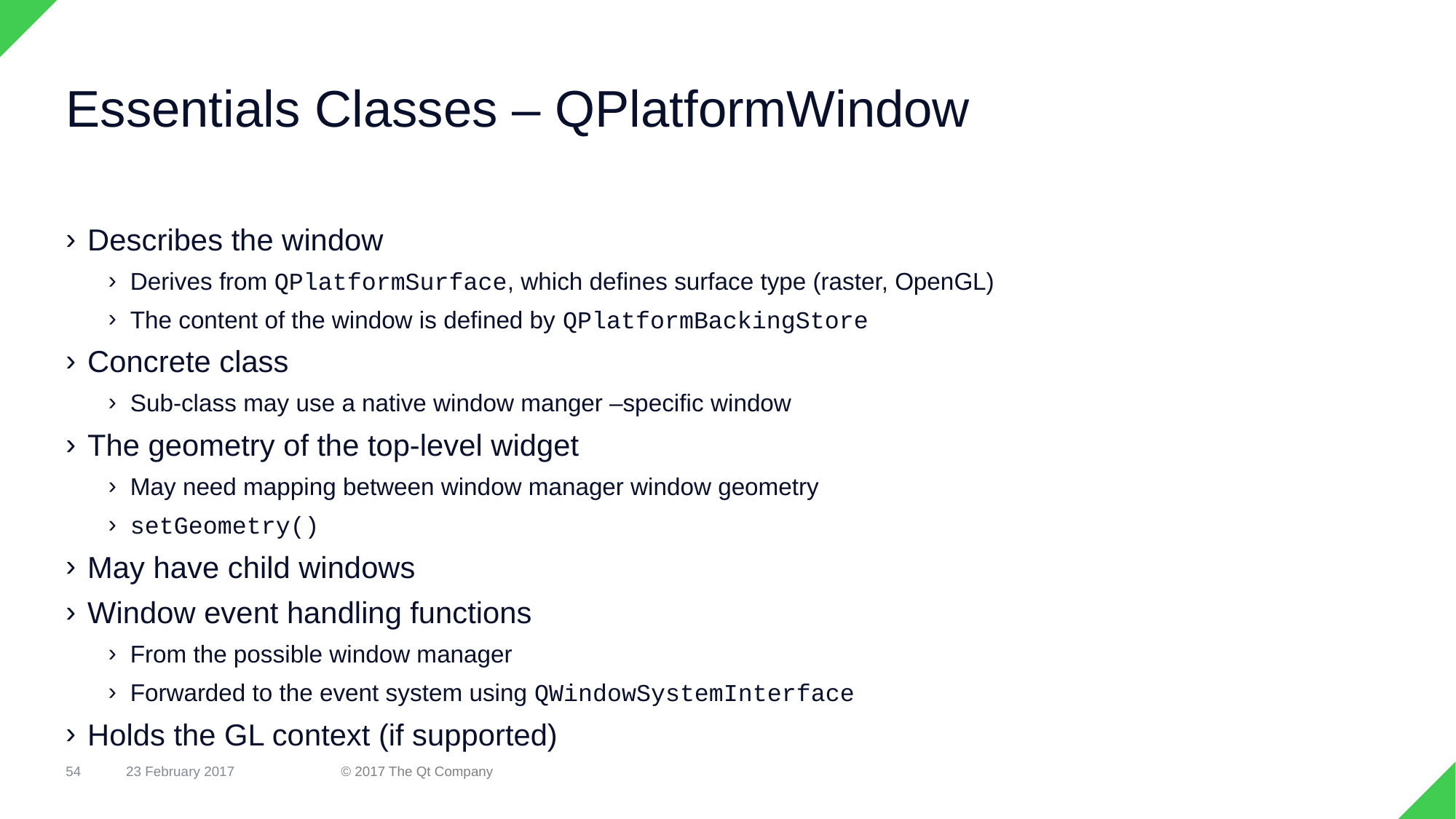

# Essentials Classes – QPlatformWindow
Describes the window
Derives from QPlatformSurface, which defines surface type (raster, OpenGL)
The content of the window is defined by QPlatformBackingStore
Concrete class
Sub-class may use a native window manger –specific window
The geometry of the top-level widget
May need mapping between window manager window geometry
setGeometry()
May have child windows
Window event handling functions
From the possible window manager
Forwarded to the event system using QWindowSystemInterface
Holds the GL context (if supported)
23 February 2017
54
© 2017 The Qt Company